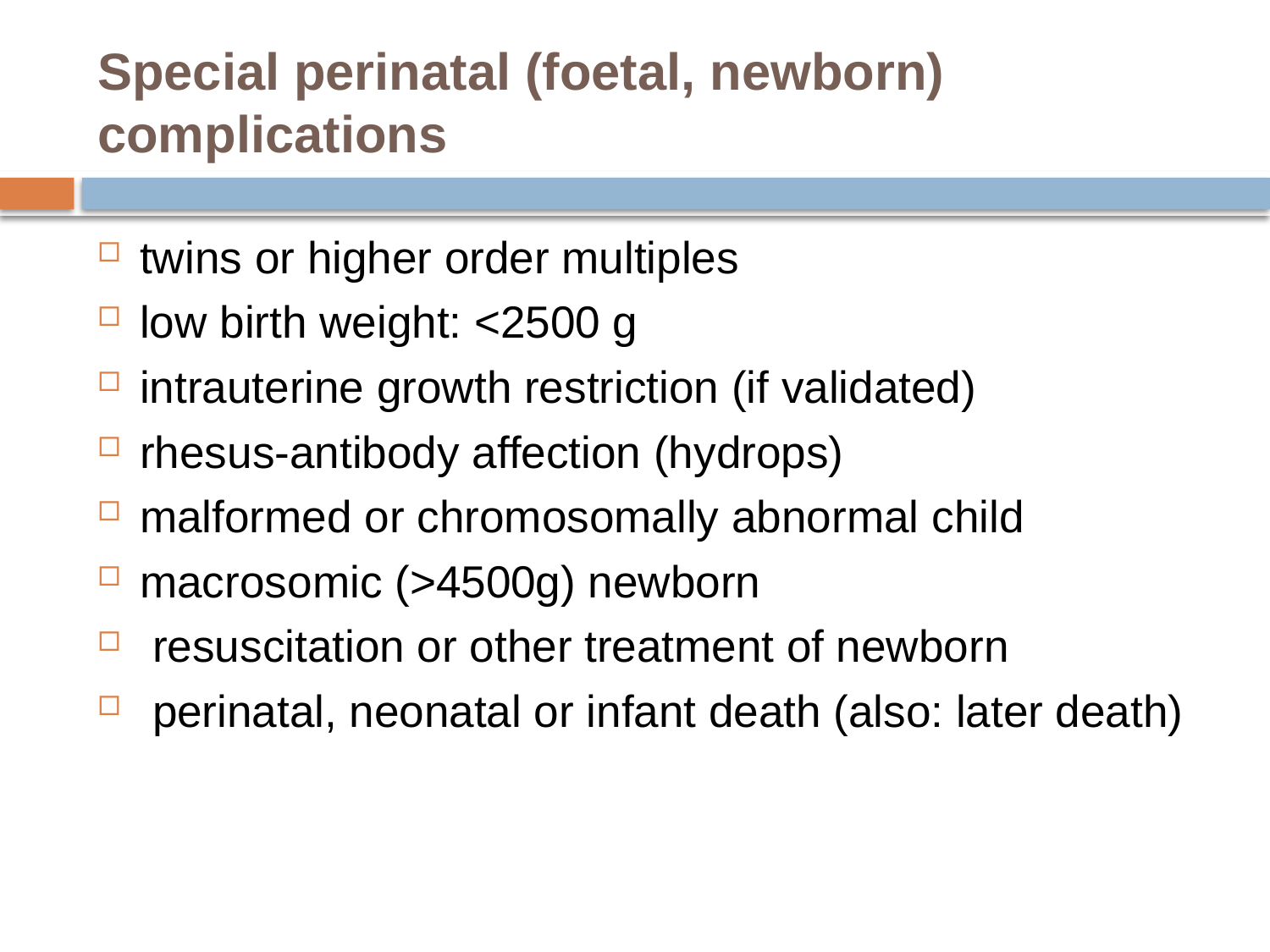

# Special perinatal (foetal, newborn) complications
twins or higher order multiples
low birth weight: <2500 g
intrauterine growth restriction (if validated)
rhesus-antibody affection (hydrops)
malformed or chromosomally abnormal child
macrosomic (>4500g) newborn
 resuscitation or other treatment of newborn
 perinatal, neonatal or infant death (also: later death)